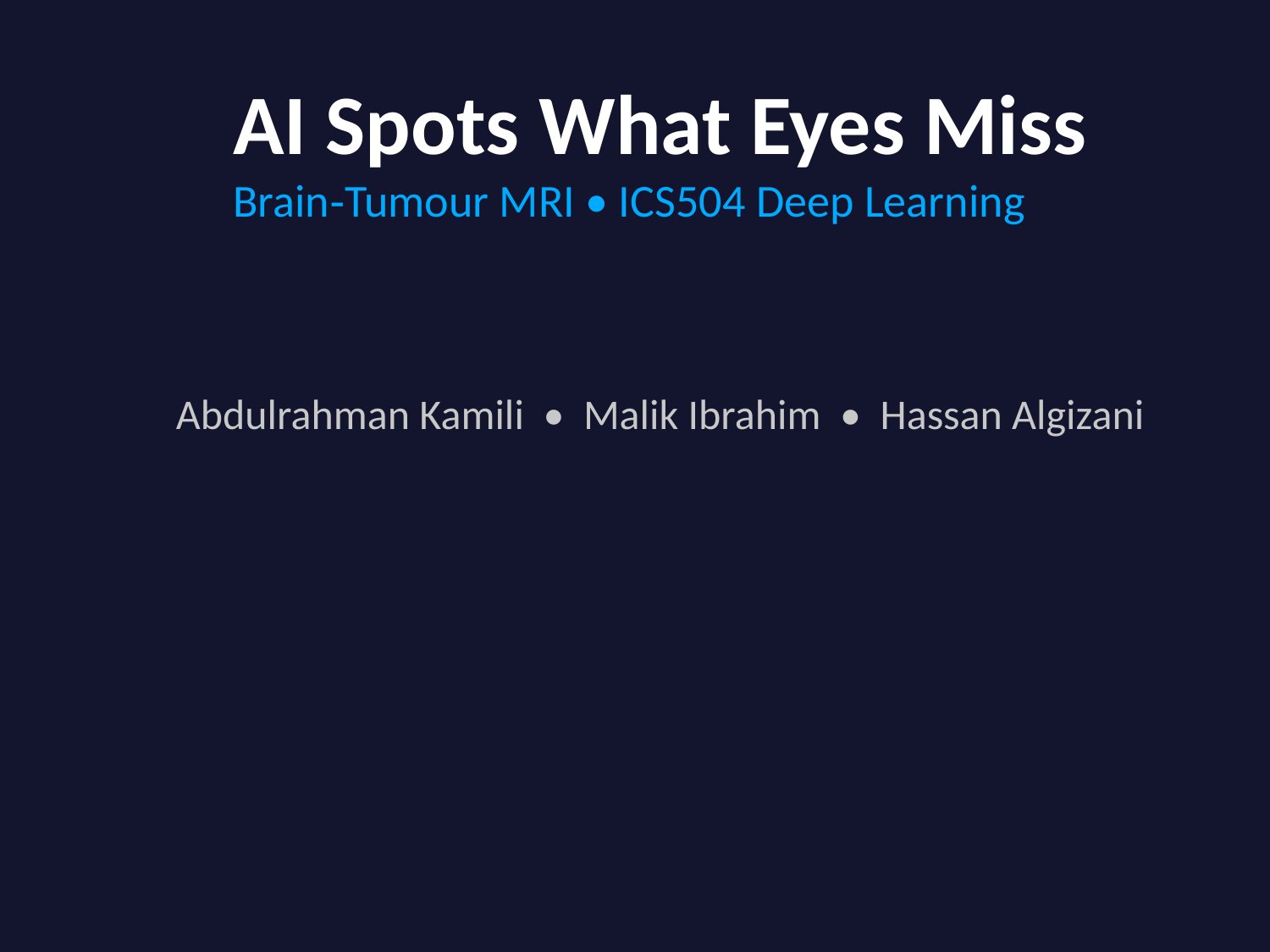

AI Spots What Eyes Miss
Brain‑Tumour MRI • ICS504 Deep Learning
Abdulrahman Kamili  •  Malik Ibrahim  •  Hassan Algizani